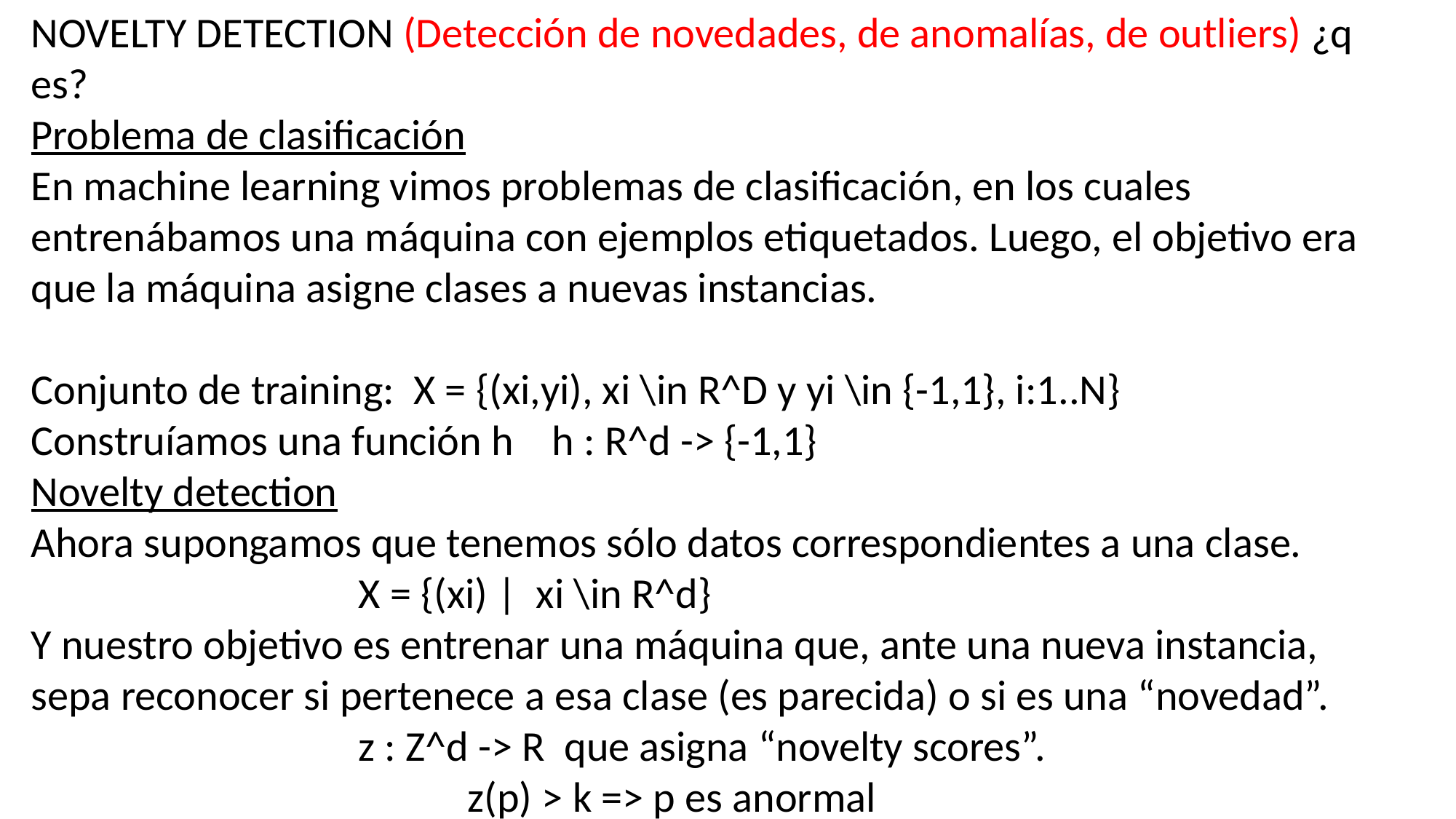

NOVELTY DETECTION (Detección de novedades, de anomalías, de outliers) ¿q es?
Problema de clasificación
En machine learning vimos problemas de clasificación, en los cuales entrenábamos una máquina con ejemplos etiquetados. Luego, el objetivo era que la máquina asigne clases a nuevas instancias.

Conjunto de training:  X = {(xi,yi), xi \in R^D y yi \in {-1,1}, i:1..N}
Construíamos una función h    h : R^d -> {-1,1}
Novelty detection
Ahora supongamos que tenemos sólo datos correspondientes a una clase.
			X = {(xi) |  xi \in R^d}
Y nuestro objetivo es entrenar una máquina que, ante una nueva instancia, sepa reconocer si pertenece a esa clase (es parecida) o si es una “novedad”.
			z : Z^d -> R  que asigna “novelty scores”.
				z(p) > k => p es anormal